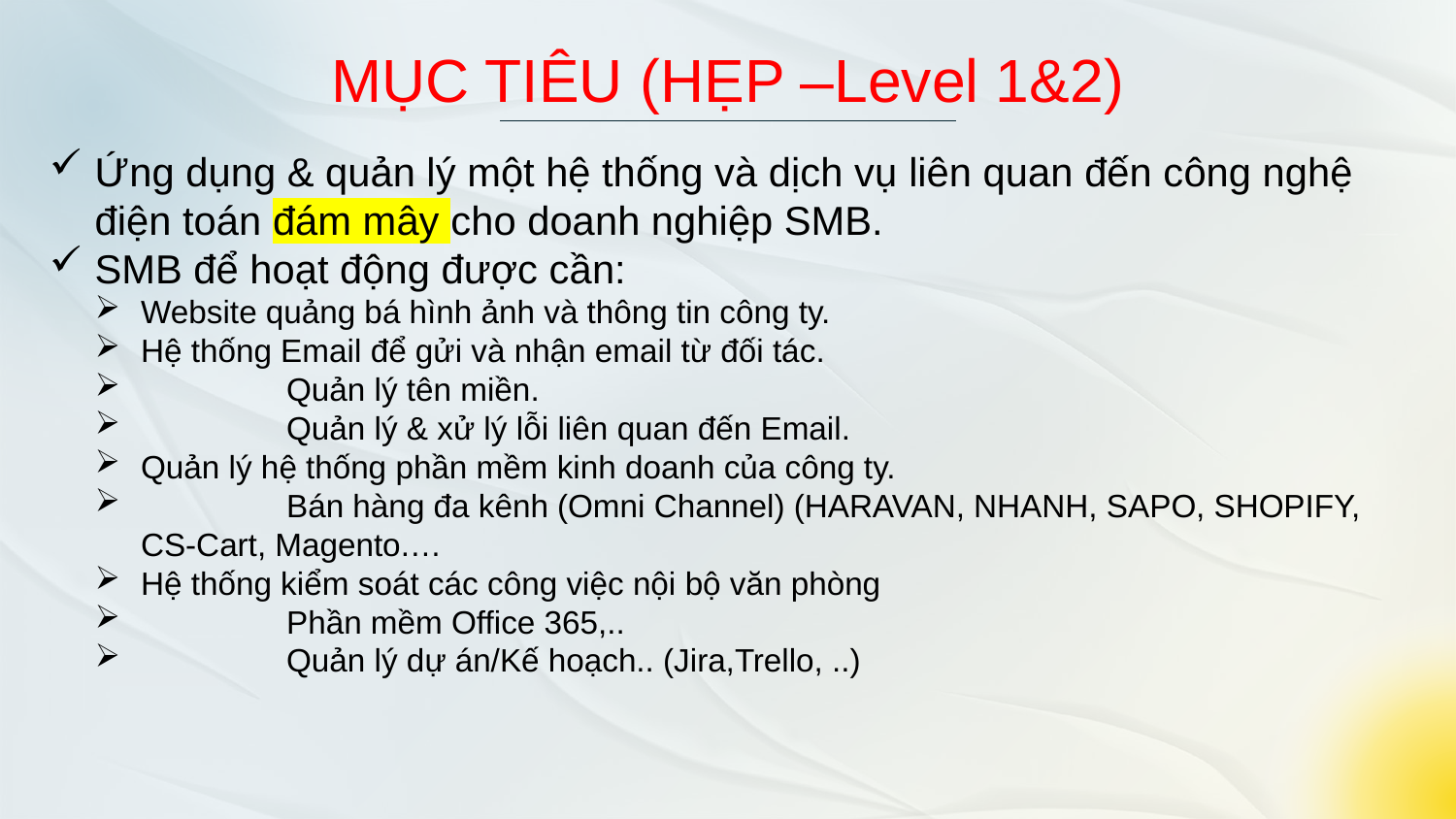

# MỤC TIÊU (HẸP –Level 1&2)
Ứng dụng & quản lý một hệ thống và dịch vụ liên quan đến công nghệ điện toán đám mây cho doanh nghiệp SMB.
SMB để hoạt động được cần:
Website quảng bá hình ảnh và thông tin công ty.
Hệ thống Email để gửi và nhận email từ đối tác.
	Quản lý tên miền.
	Quản lý & xử lý lỗi liên quan đến Email.
Quản lý hệ thống phần mềm kinh doanh của công ty.
	Bán hàng đa kênh (Omni Channel) (HARAVAN, NHANH, SAPO, SHOPIFY, CS-Cart, Magento.…
Hệ thống kiểm soát các công việc nội bộ văn phòng
	Phần mềm Office 365,..
	Quản lý dự án/Kế hoạch.. (Jira,Trello, ..)